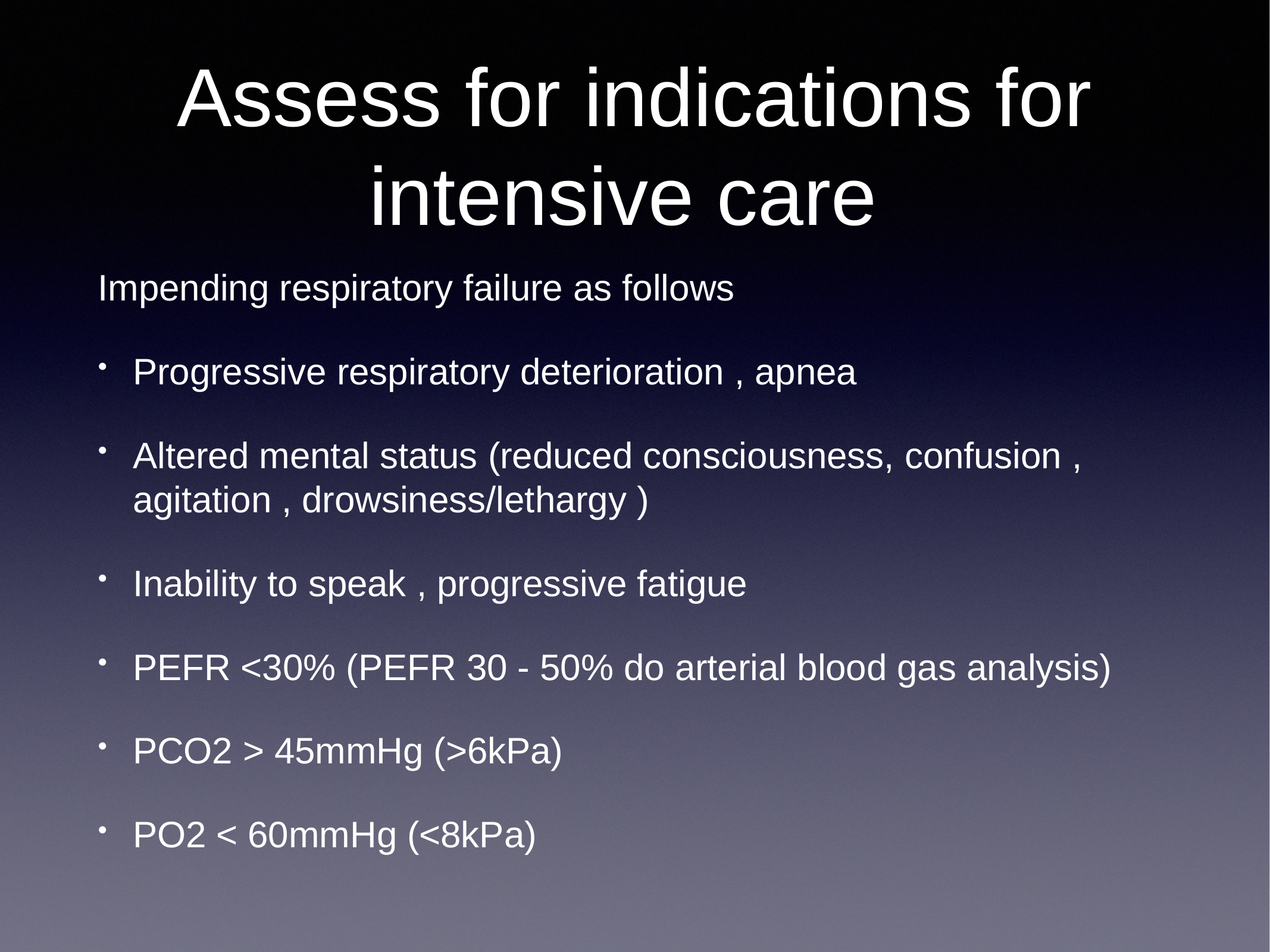

# Assess for indications for intensive care
Impending respiratory failure as follows
Progressive respiratory deterioration , apnea
Altered mental status (reduced consciousness, confusion , agitation , drowsiness/lethargy )
Inability to speak , progressive fatigue
PEFR <30% (PEFR 30 - 50% do arterial blood gas analysis)
PCO2 > 45mmHg (>6kPa)
PO2 < 60mmHg (<8kPa)